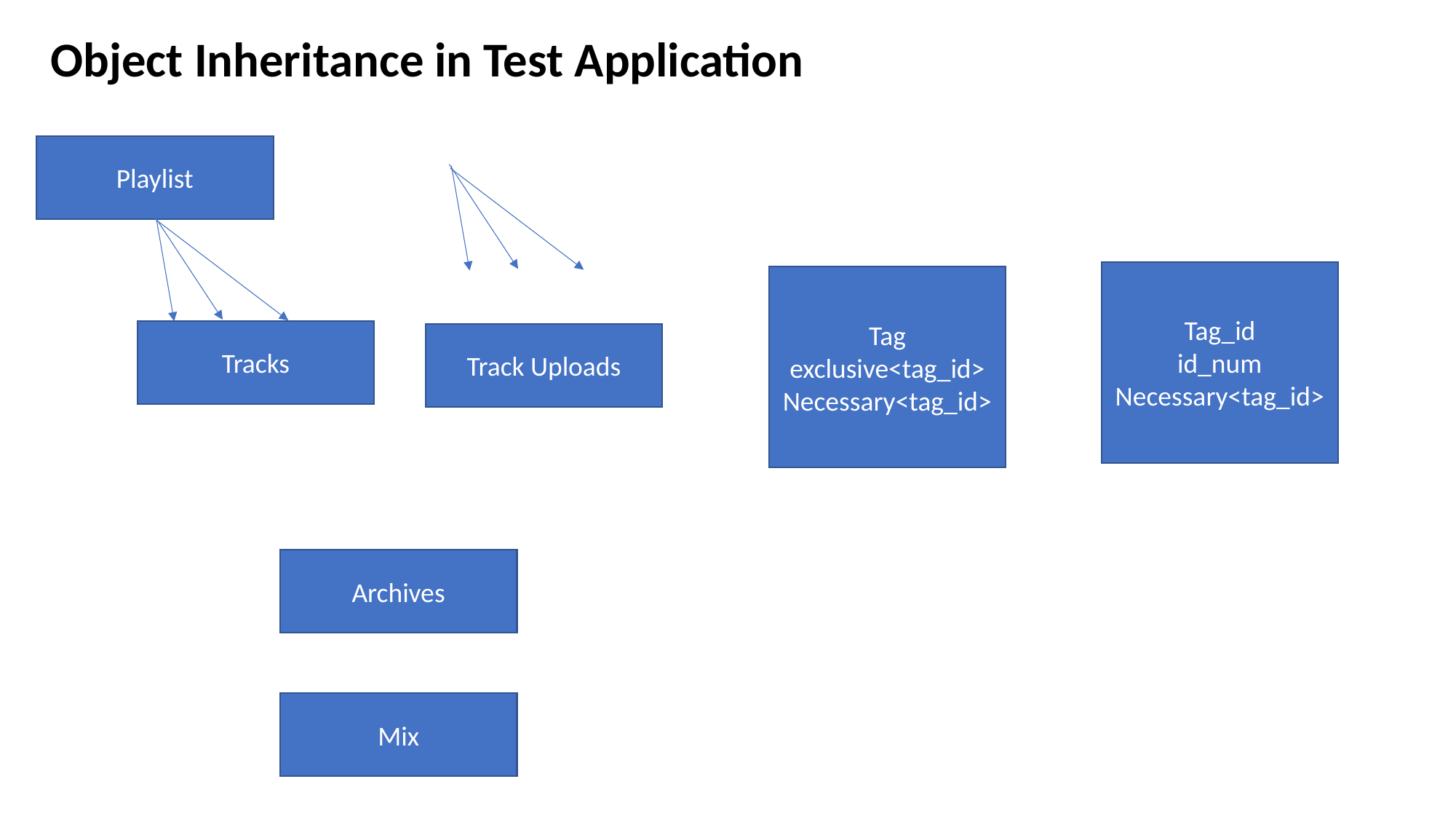

Object Inheritance in Test Application
Playlist
Tag_id
id_num
Necessary<tag_id>
Tag
exclusive<tag_id>
Necessary<tag_id>
Tracks
Track Uploads
Archives
Mix